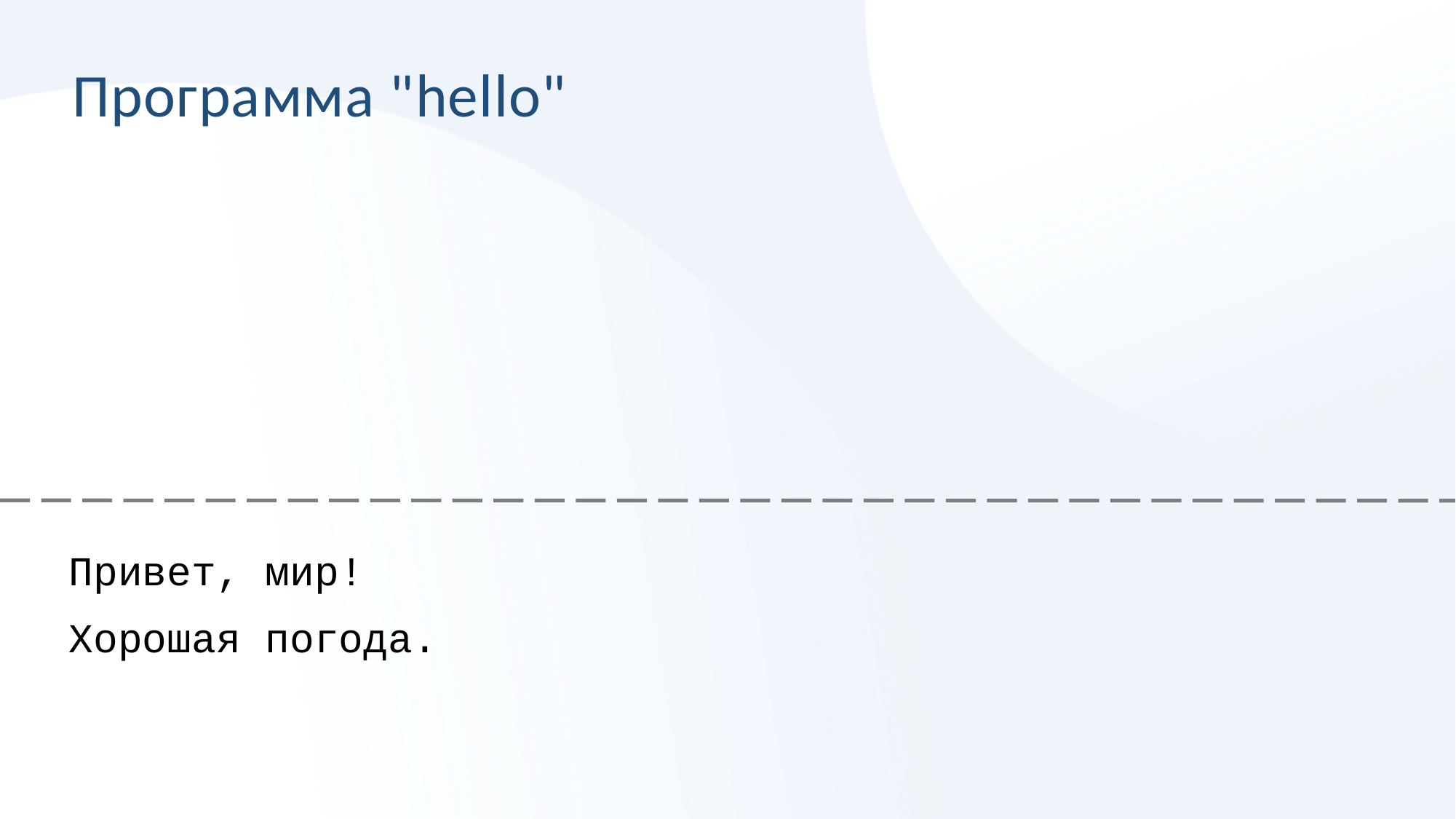

# Программа "hello"

Привет, мир!  Хорошая погода.